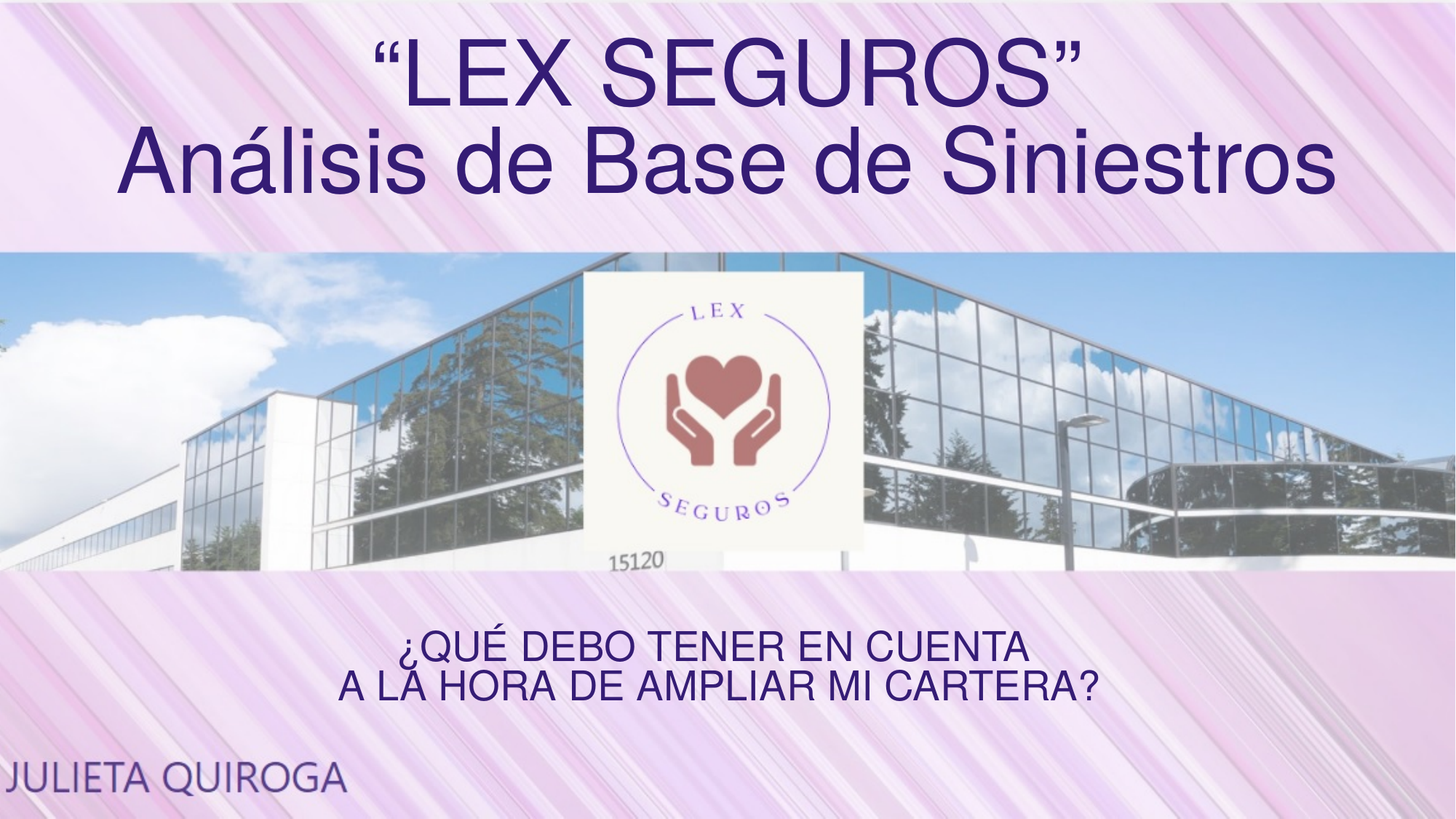

“LEX SEGUROS”
Análisis de Base de Siniestros
¿QUÉ DEBO TENER EN CUENTA
A LA HORA DE AMPLIAR MI CARTERA?